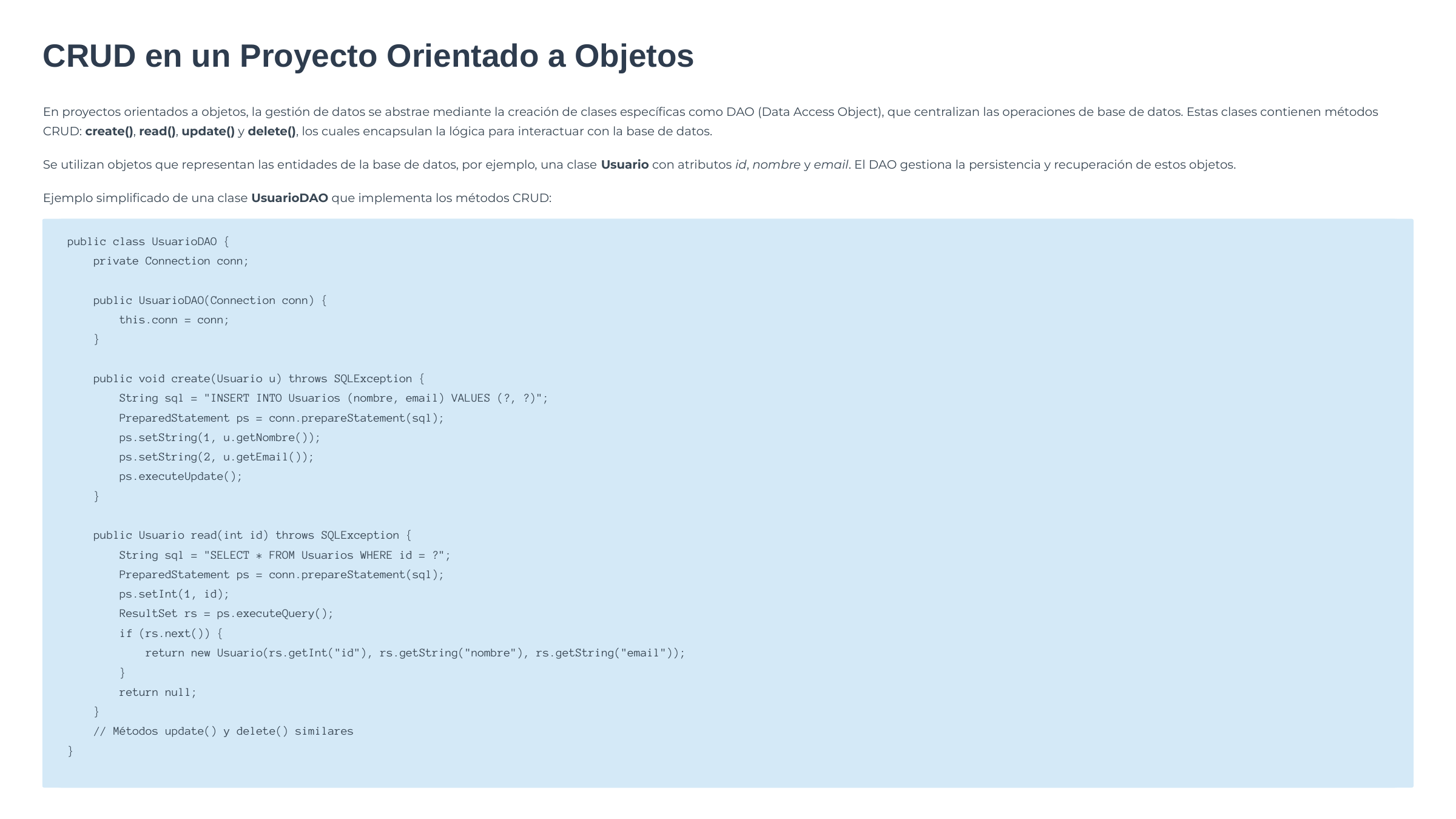

CRUD en un Proyecto Orientado a Objetos
En proyectos orientados a objetos, la gestión de datos se abstrae mediante la creación de clases específicas como DAO (Data Access Object), que centralizan las operaciones de base de datos. Estas clases contienen métodos CRUD: create(), read(), update() y delete(), los cuales encapsulan la lógica para interactuar con la base de datos.
Se utilizan objetos que representan las entidades de la base de datos, por ejemplo, una clase Usuario con atributos id, nombre y email. El DAO gestiona la persistencia y recuperación de estos objetos.
Ejemplo simplificado de una clase UsuarioDAO que implementa los métodos CRUD:

  public class UsuarioDAO {
      private Connection conn;

      public UsuarioDAO(Connection conn) {
          this.conn = conn;
      }

      public void create(Usuario u) throws SQLException {
          String sql = "INSERT INTO Usuarios (nombre, email) VALUES (?, ?)";
          PreparedStatement ps = conn.prepareStatement(sql);
          ps.setString(1, u.getNombre());
          ps.setString(2, u.getEmail());
          ps.executeUpdate();
      }

      public Usuario read(int id) throws SQLException {
          String sql = "SELECT * FROM Usuarios WHERE id = ?";
          PreparedStatement ps = conn.prepareStatement(sql);
          ps.setInt(1, id);
          ResultSet rs = ps.executeQuery();
          if (rs.next()) {
              return new Usuario(rs.getInt("id"), rs.getString("nombre"), rs.getString("email"));
          }
          return null;
      }
      // Métodos update() y delete() similares
  }